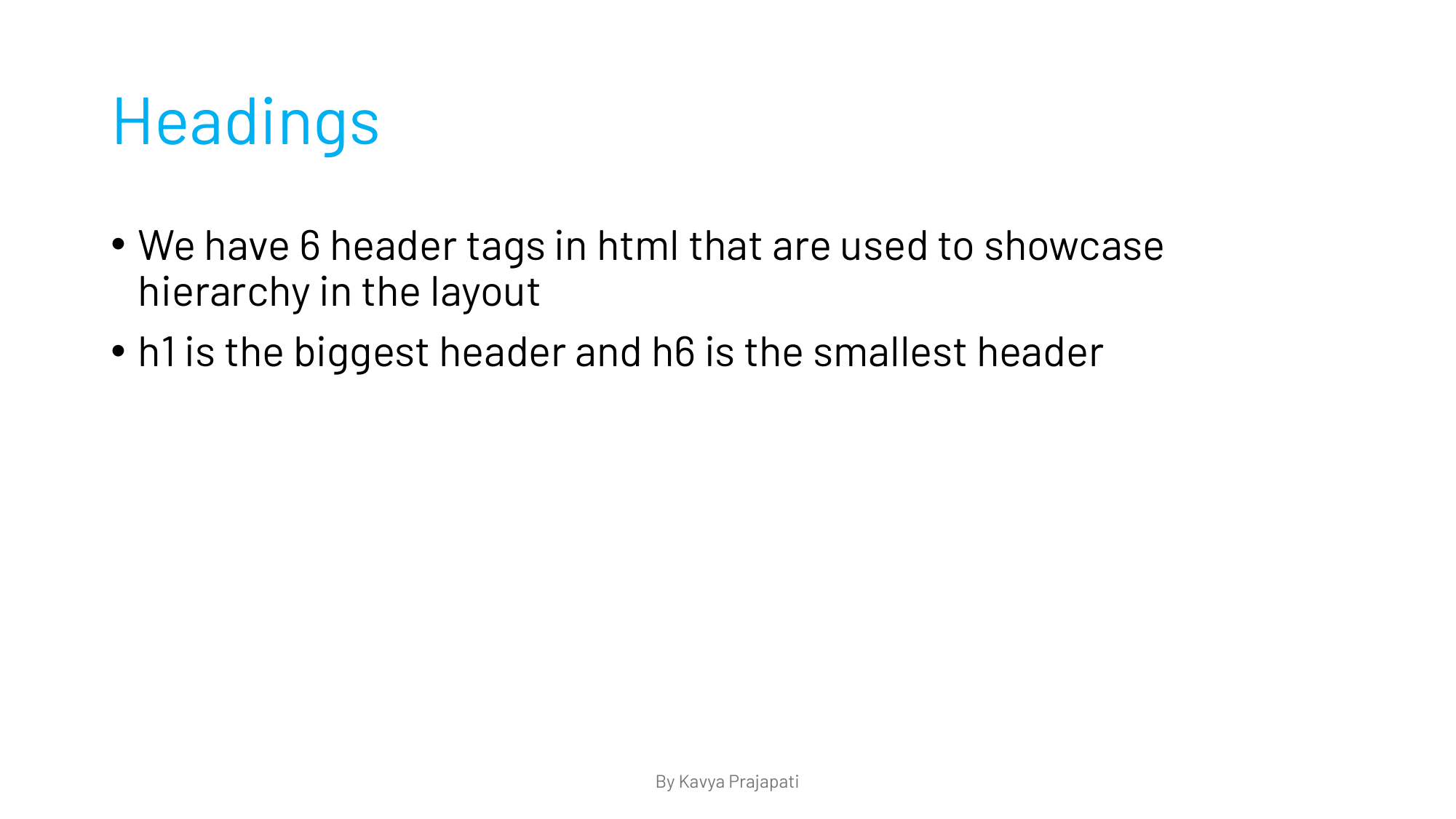

# Headings
We have 6 header tags in html that are used to showcase hierarchy in the layout
h1 is the biggest header and h6 is the smallest header

By Kavya Prajapati